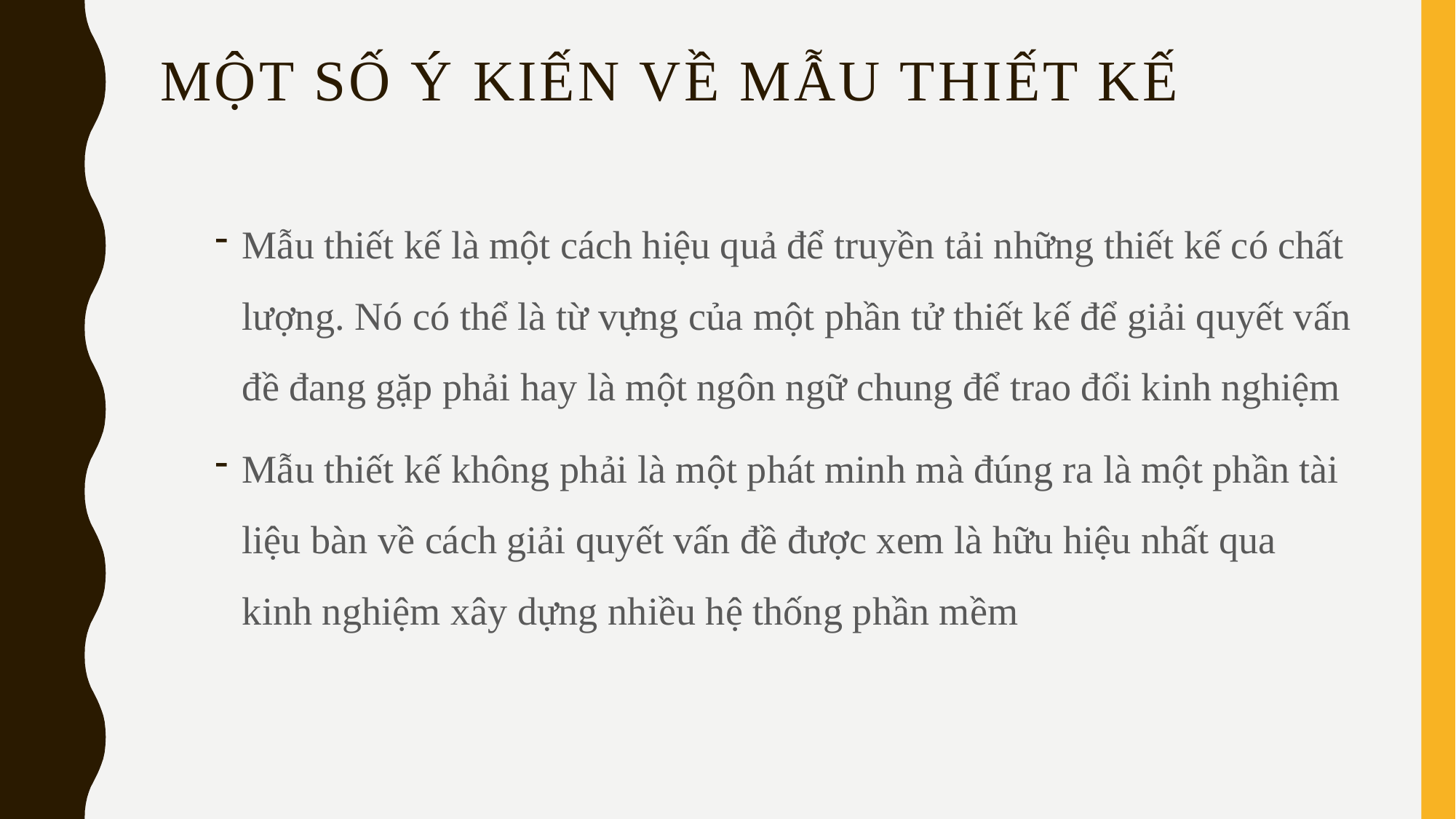

# Một số ý kiến về mẫu thiết kế
Mẫu thiết kế là một cách hiệu quả để truyền tải những thiết kế có chất lượng. Nó có thể là từ vựng của một phần tử thiết kế để giải quyết vấn đề đang gặp phải hay là một ngôn ngữ chung để trao đổi kinh nghiệm
Mẫu thiết kế không phải là một phát minh mà đúng ra là một phần tài liệu bàn về cách giải quyết vấn đề được xem là hữu hiệu nhất qua kinh nghiệm xây dựng nhiều hệ thống phần mềm